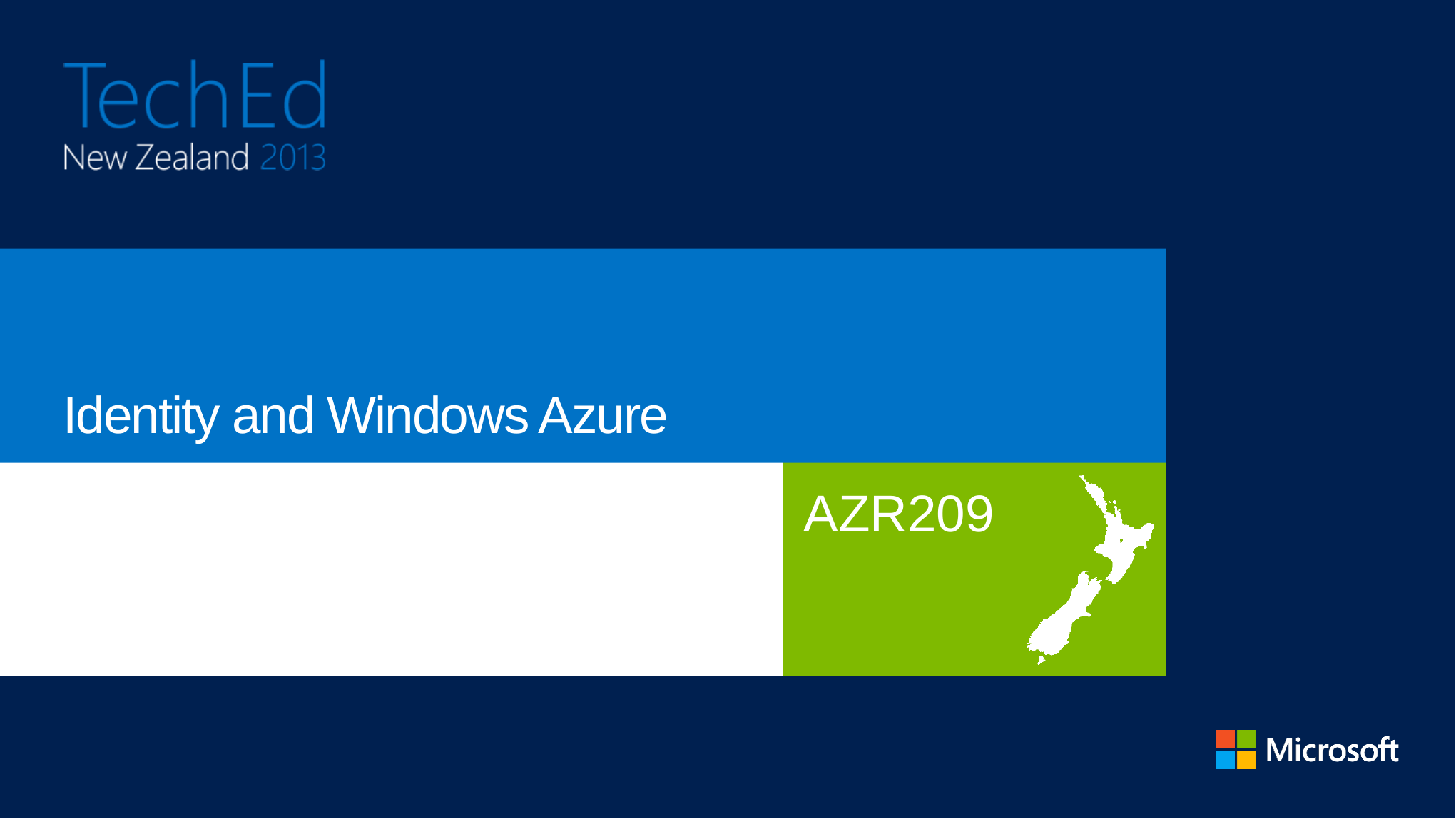

# Identity and Windows Azure
Rory Braybrook
AZR209